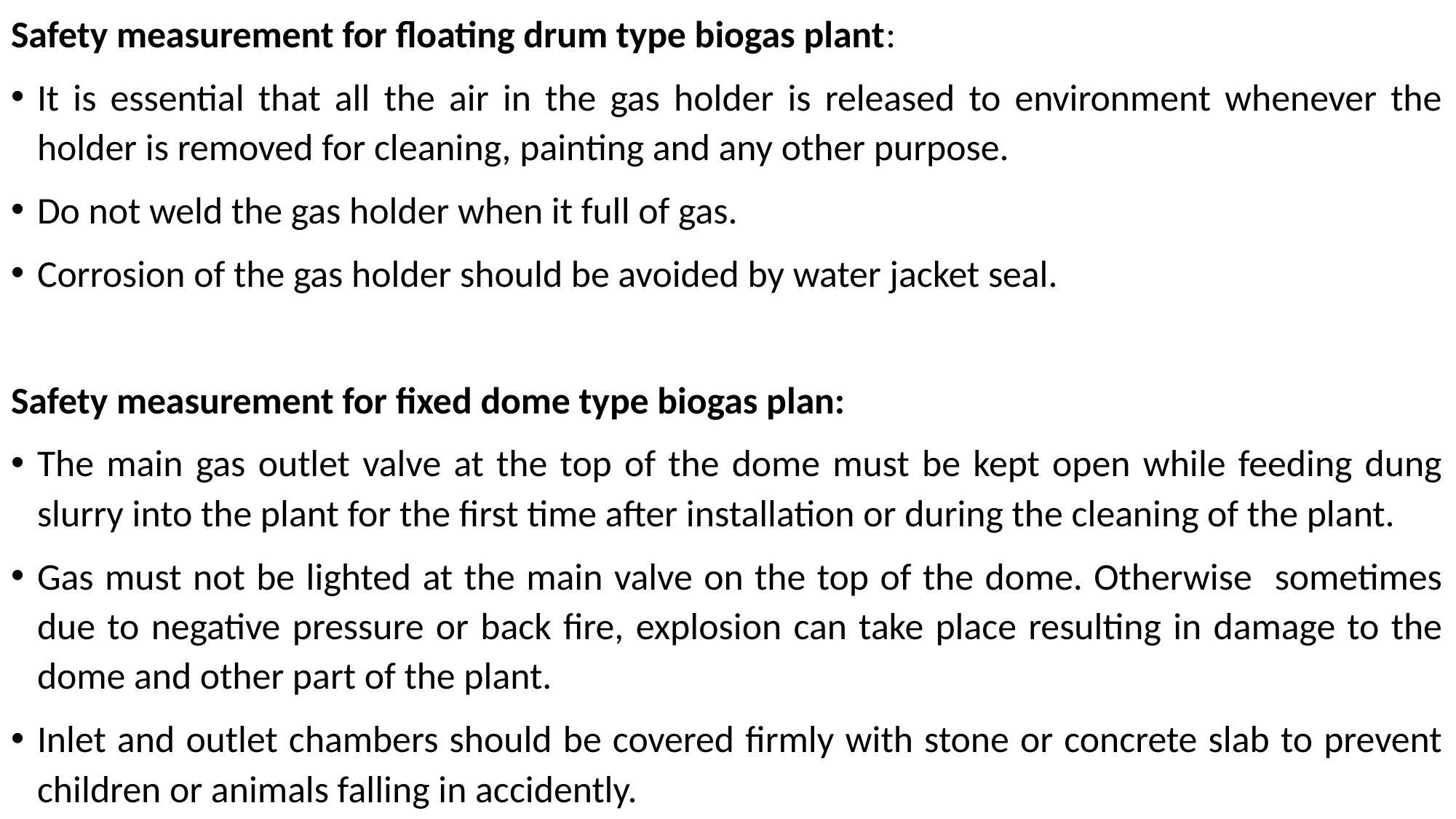

Safety measurement for floating drum type biogas plant:
It is essential that all the air in the gas holder is released to environment whenever the holder is removed for cleaning, painting and any other purpose.
Do not weld the gas holder when it full of gas.
Corrosion of the gas holder should be avoided by water jacket seal.

Safety measurement for fixed dome type biogas plan:
The main gas outlet valve at the top of the dome must be kept open while feeding dung slurry into the plant for the first time after installation or during the cleaning of the plant.
Gas must not be lighted at the main valve on the top of the dome. Otherwise  sometimes due to negative pressure or back fire, explosion can take place resulting in damage to the dome and other part of the plant.
Inlet and outlet chambers should be covered firmly with stone or concrete slab to prevent children or animals falling in accidently.